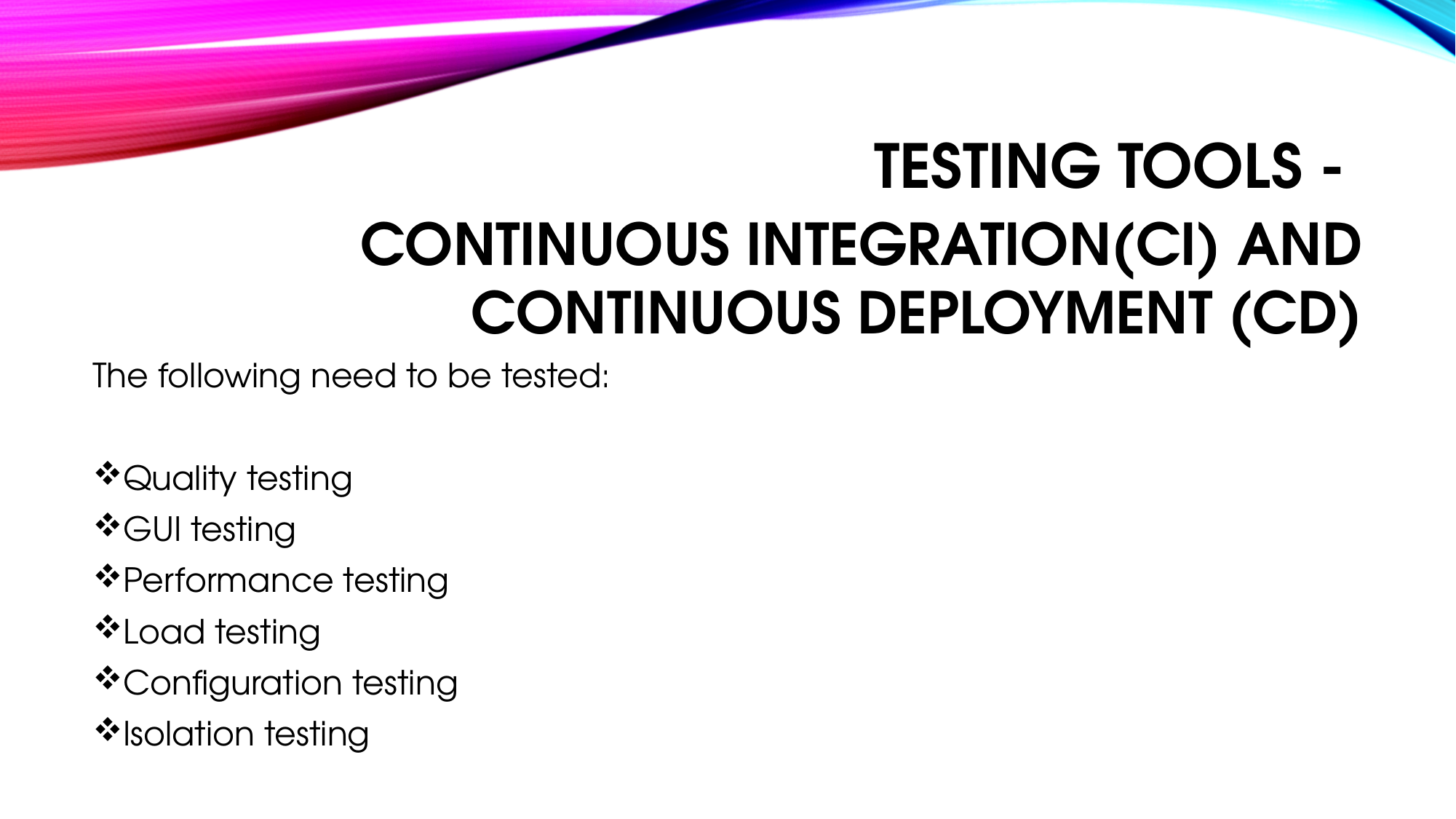

# TESTING Tools -
Continuous Integration(CI) and Continuous deployment (CD)
The following need to be tested:

Quality testing
GUI testing
Performance testing
Load testing
Configuration testing
Isolation testing